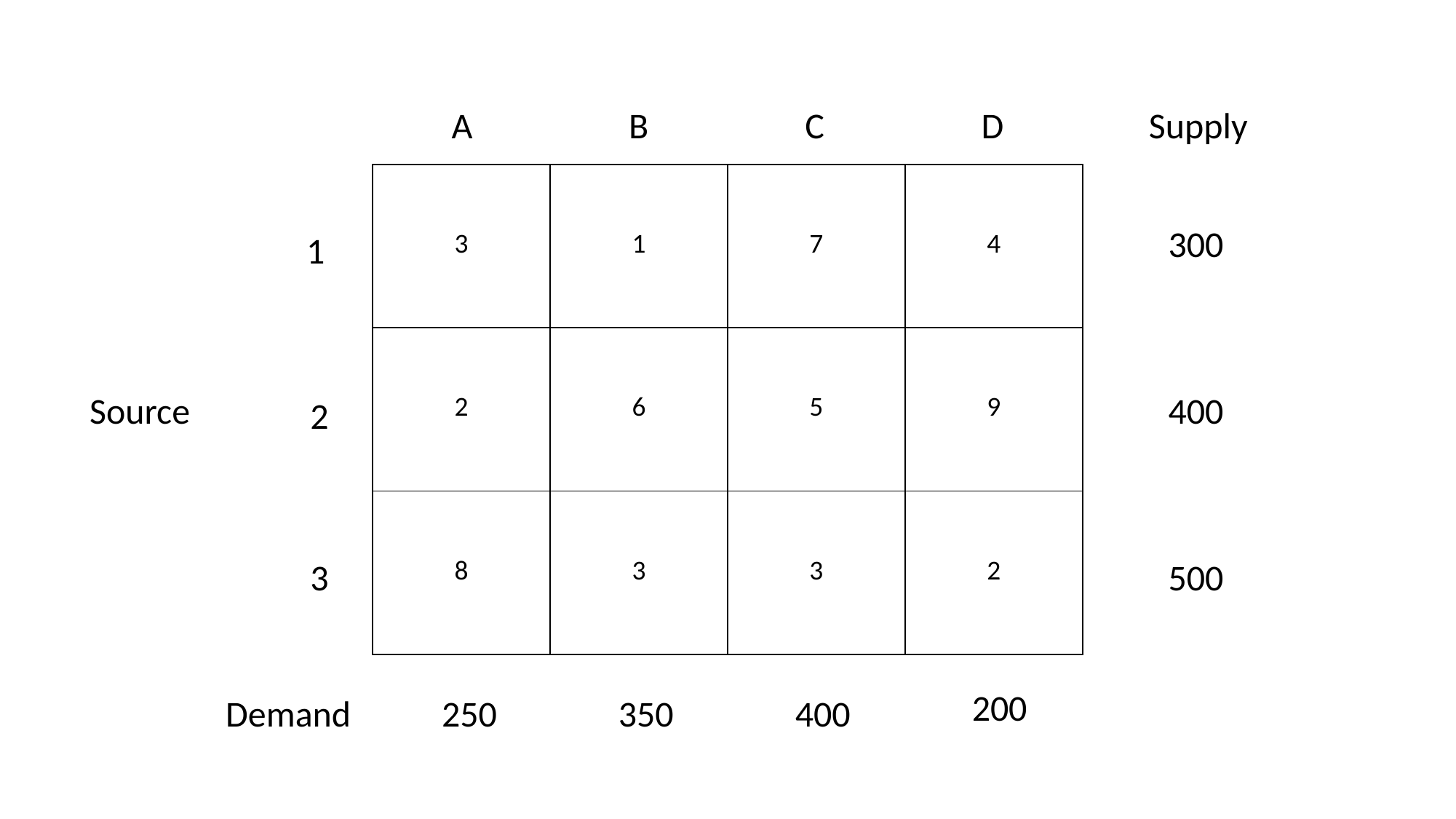

A
B
C
D
Supply
| 3 | 1 | 7 | 4 |
| --- | --- | --- | --- |
| 2 | 6 | 5 | 9 |
| 8 | 3 | 3 | 2 |
300
1
 Source
400
2
3
500
200
250
350
400
Demand